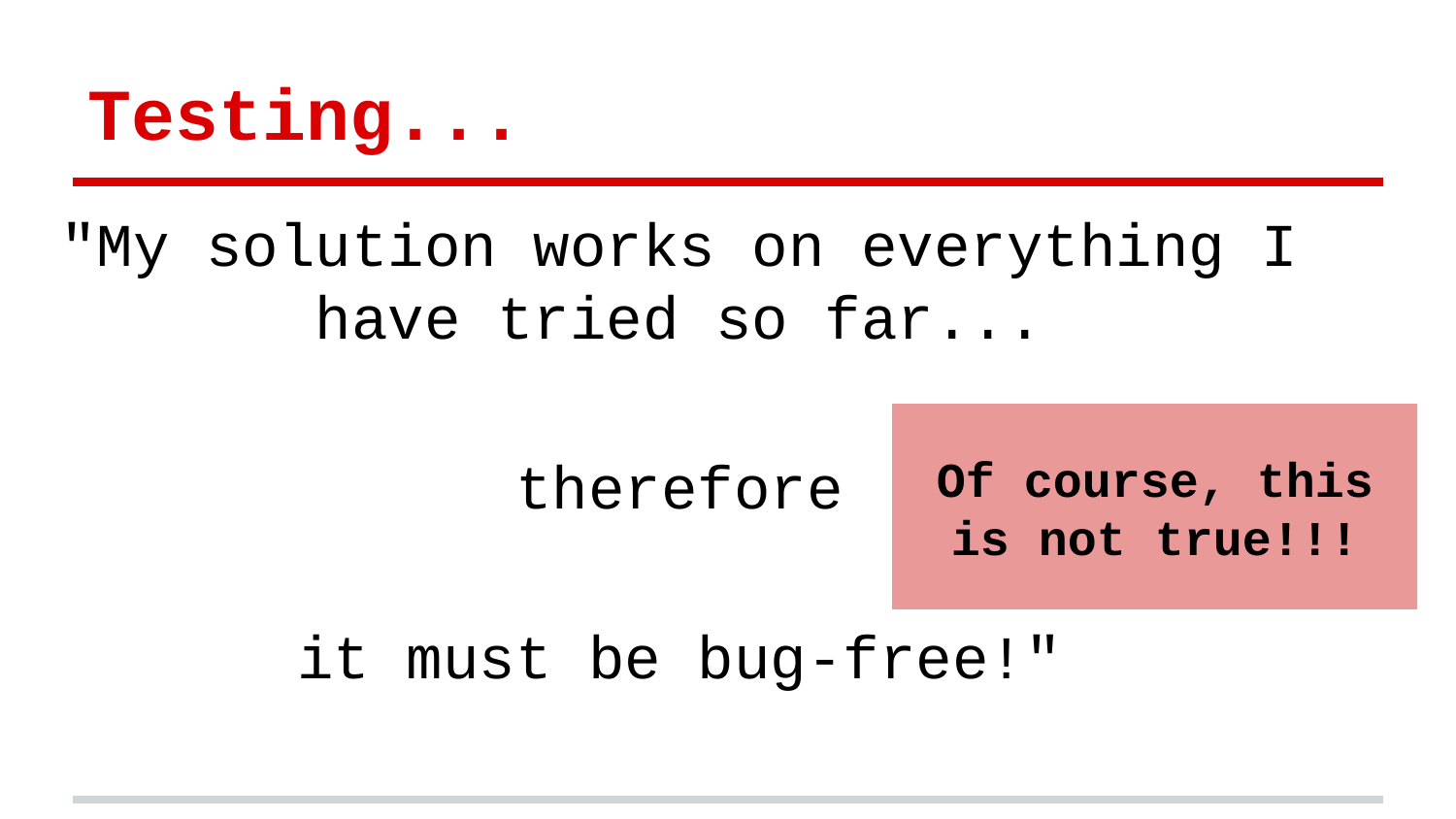

# Testing...
"My solution works on everything I have tried so far...

therefore

it must be bug-free!"
Of course, this is not true!!!